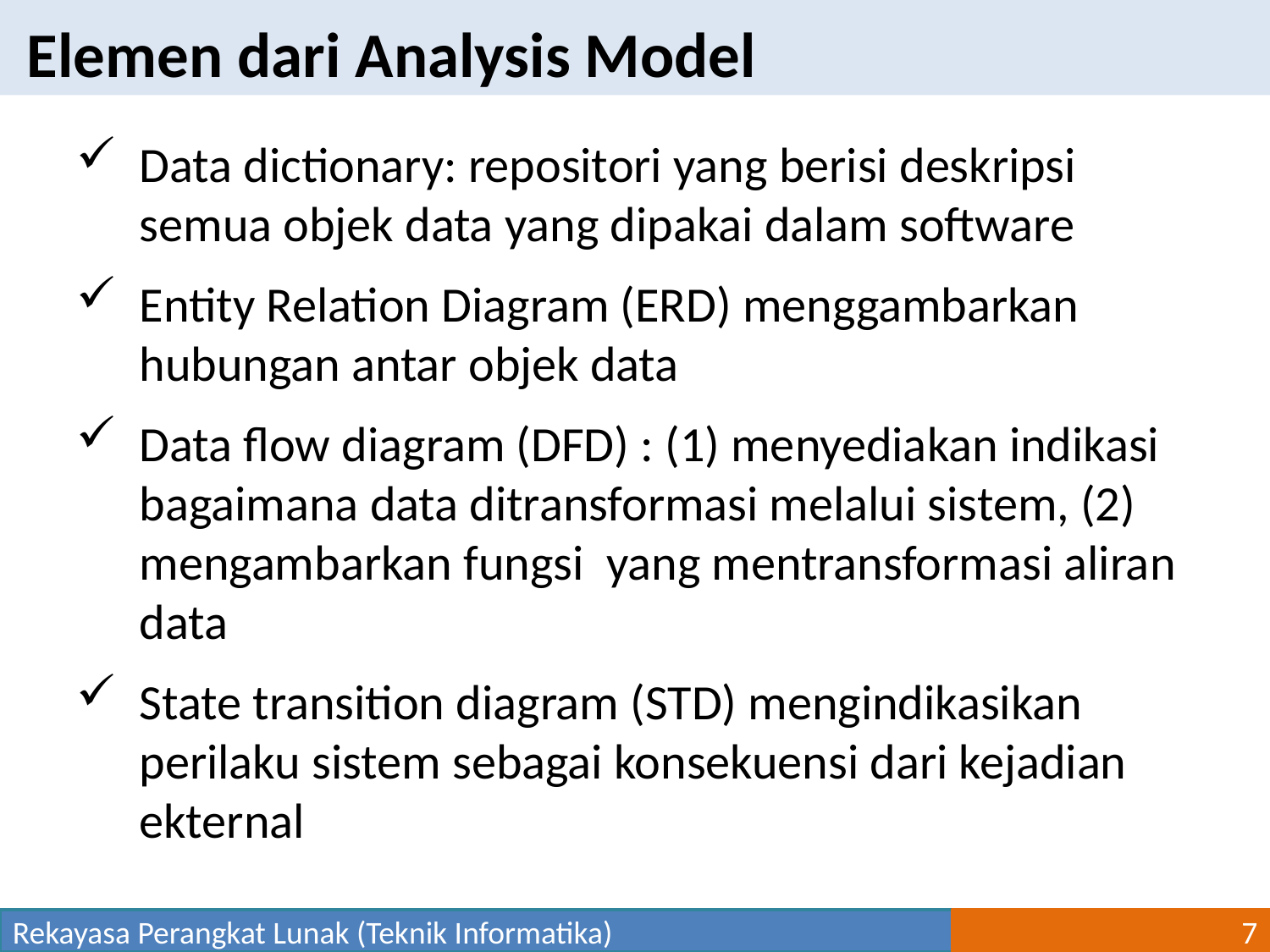

Elemen dari Analysis Model
Data dictionary: repositori yang berisi deskripsi semua objek data yang dipakai dalam software
Entity Relation Diagram (ERD) menggambarkan hubungan antar objek data
Data flow diagram (DFD) : (1) menyediakan indikasi bagaimana data ditransformasi melalui sistem, (2) mengambarkan fungsi  yang mentransformasi aliran data
State transition diagram (STD) mengindikasikan perilaku sistem sebagai konsekuensi dari kejadian ekternal
Rekayasa Perangkat Lunak (Teknik Informatika)
7